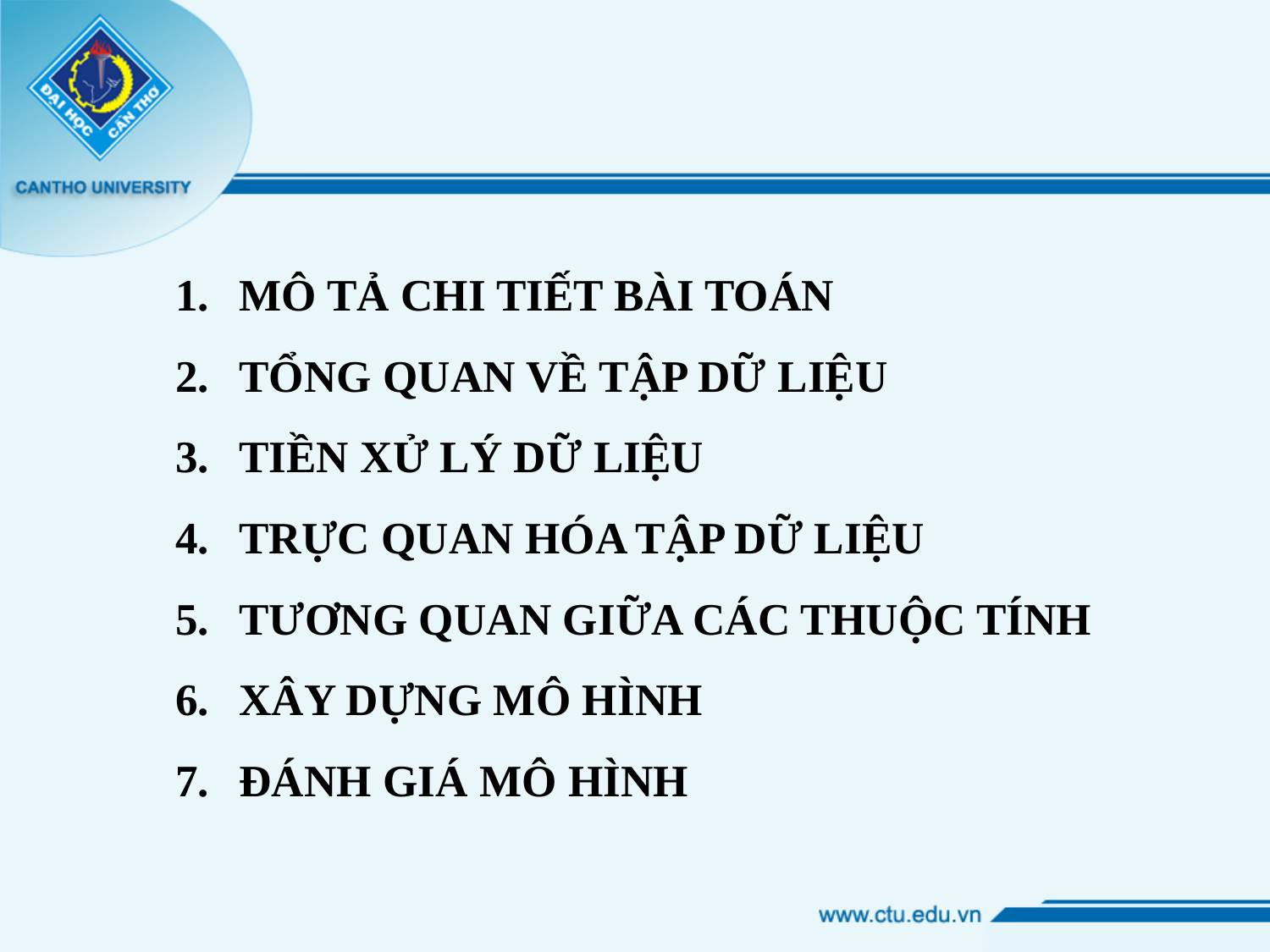

MÔ TẢ CHI TIẾT BÀI TOÁN
TỔNG QUAN VỀ TẬP DỮ LIỆU
TIỀN XỬ LÝ DỮ LIỆU
TRỰC QUAN HÓA TẬP DỮ LIỆU
TƯƠNG QUAN GIỮA CÁC THUỘC TÍNH
XÂY DỰNG MÔ HÌNH
ĐÁNH GIÁ MÔ HÌNH
10